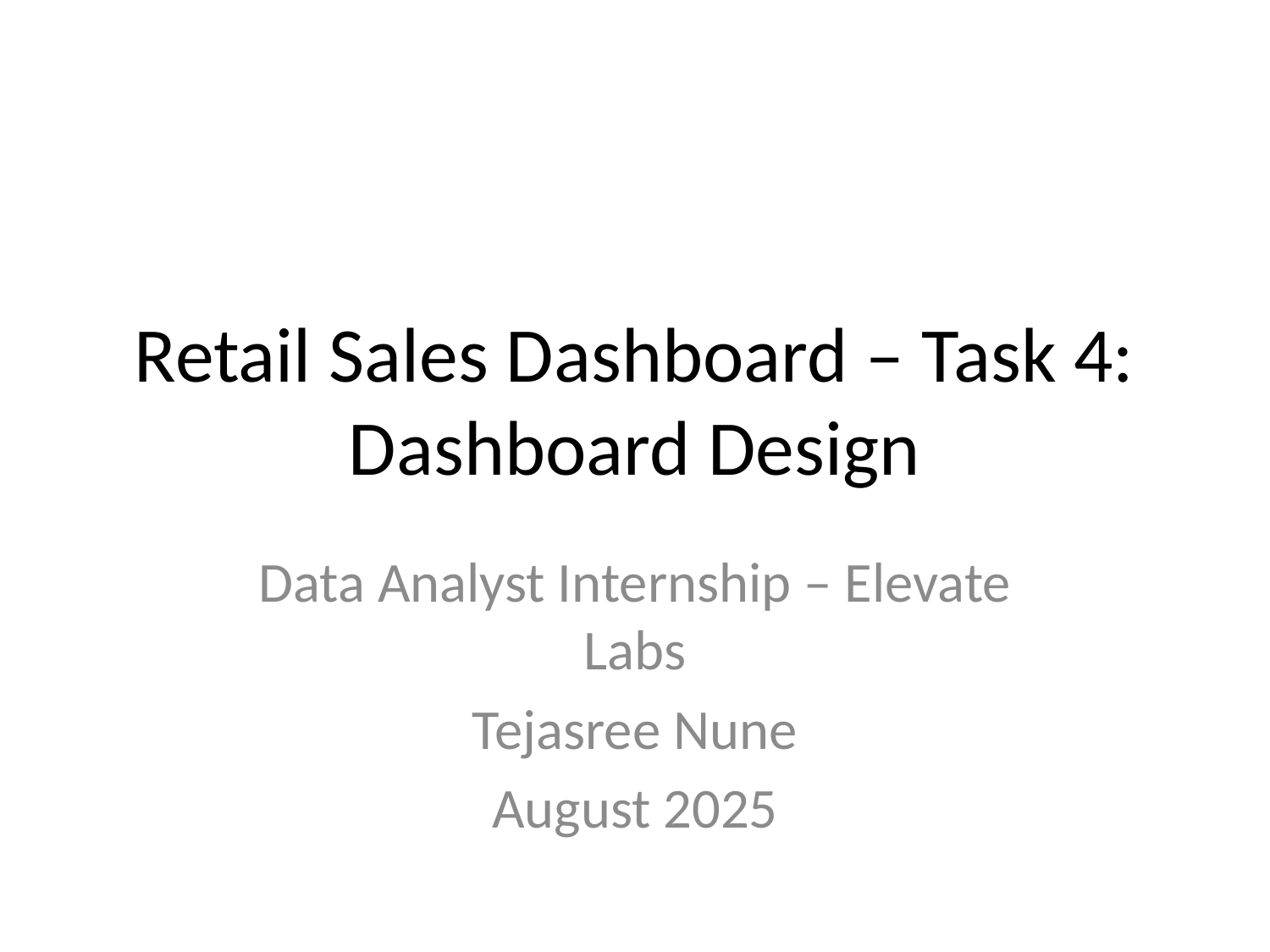

# Retail Sales Dashboard – Task 4: Dashboard Design
Data Analyst Internship – Elevate Labs
Tejasree Nune
August 2025